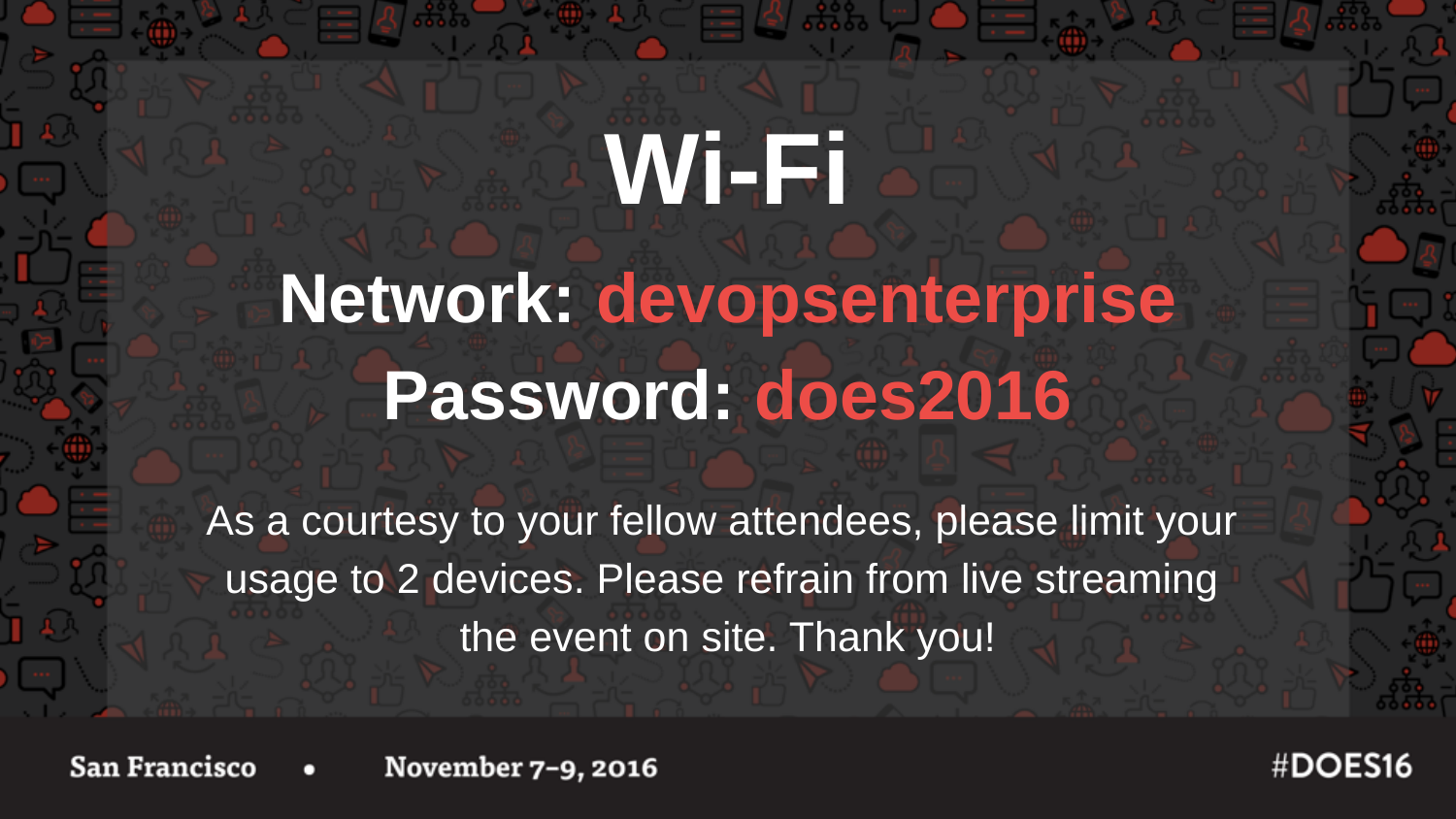

# Wi-Fi
Network: devopsenterprise
Password: does2016

As a courtesy to your fellow attendees, please limit your
usage to 2 devices. Please refrain from live streaming
the event on site. Thank you!